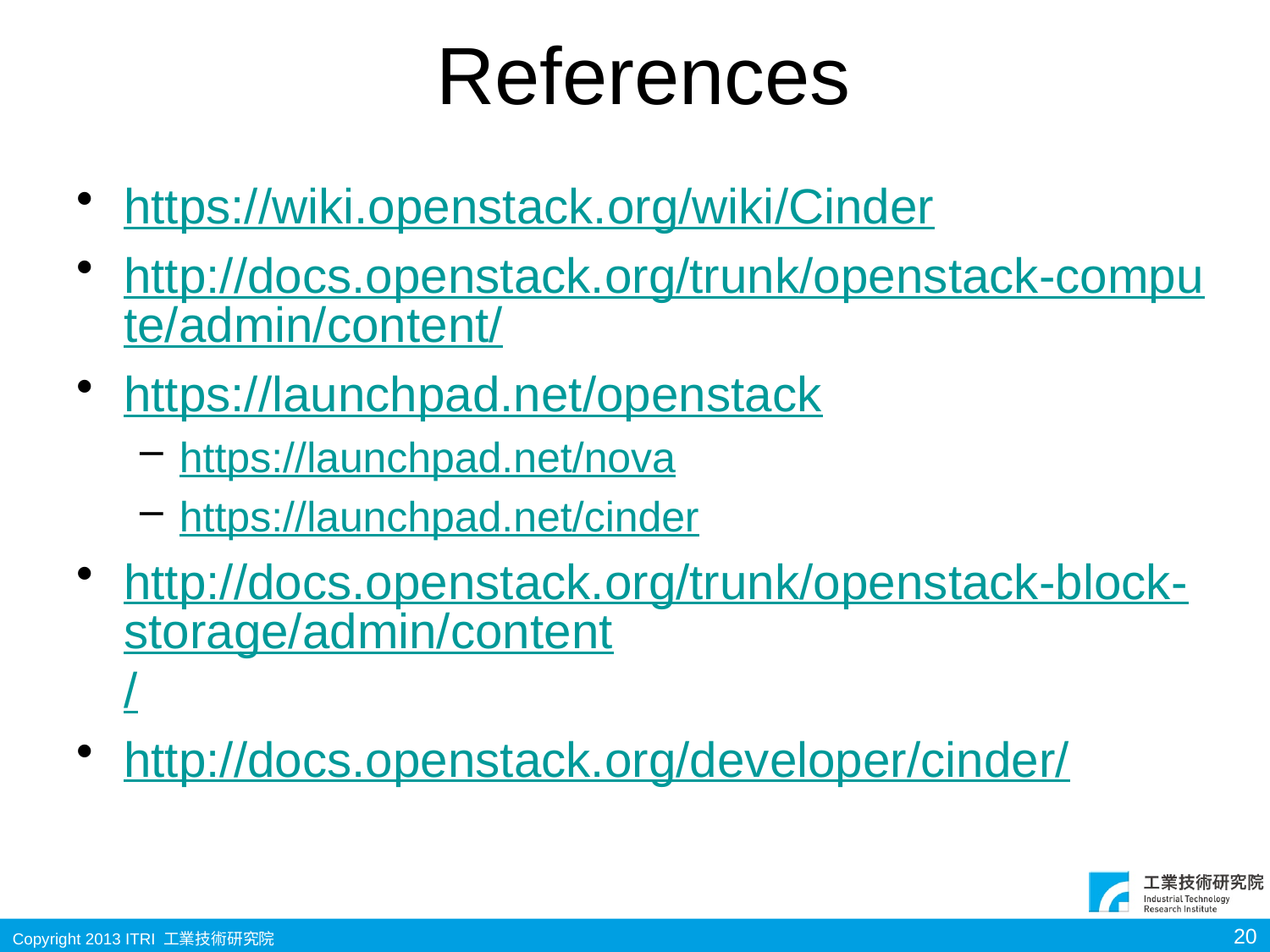

# References
https://wiki.openstack.org/wiki/Cinder
http://docs.openstack.org/trunk/openstack-compute/admin/content/
https://launchpad.net/openstack
https://launchpad.net/nova
https://launchpad.net/cinder
http://docs.openstack.org/trunk/openstack-block-storage/admin/content/
http://docs.openstack.org/developer/cinder/
20